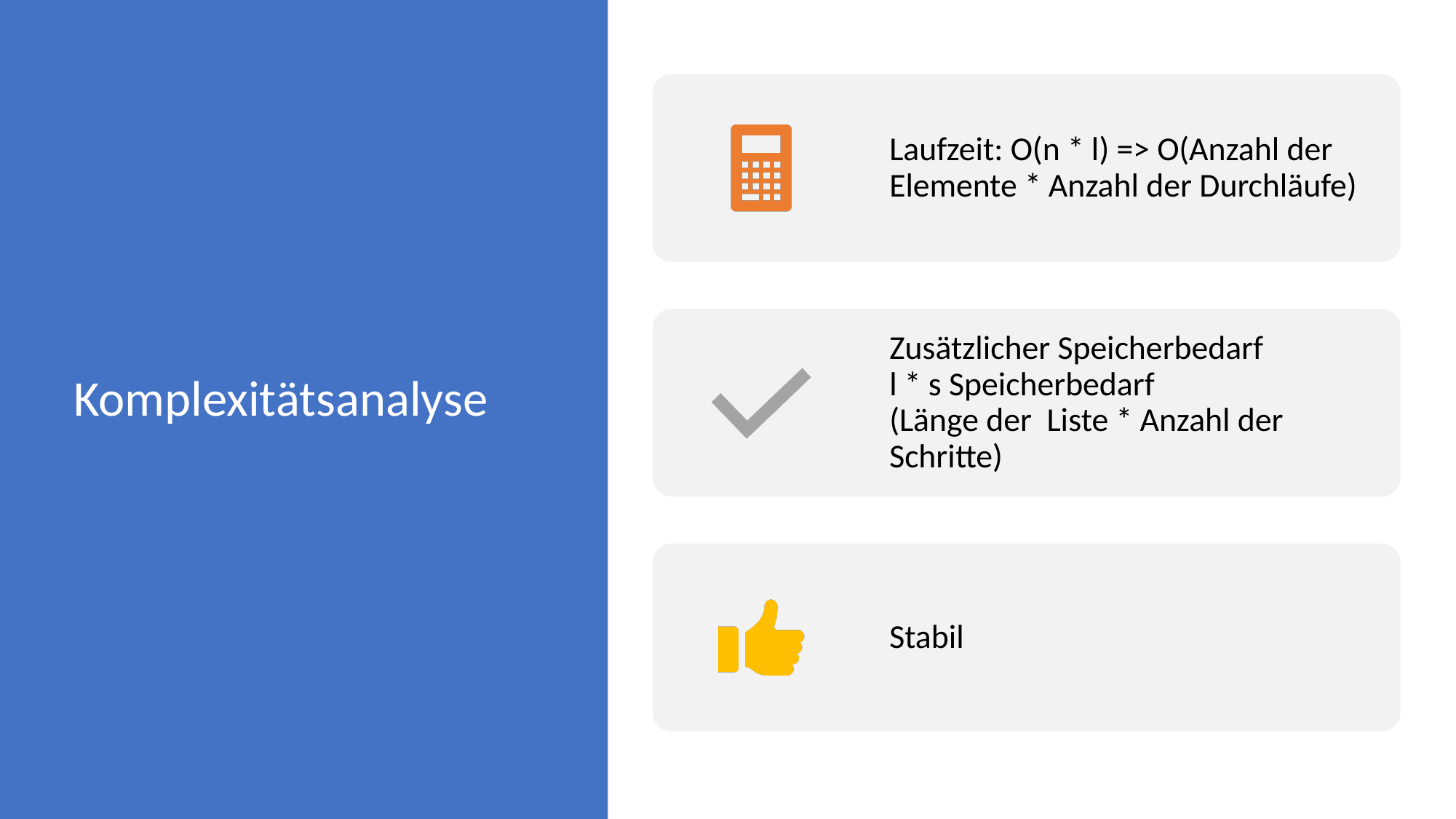

# Komplexitätsanalyse
Laufzeit: O(n * l) => O(Anzahl der Elemente * Anzahl der Durchläufe)
Zusätzlicher Speicherbedarf
l * s Speicherbedarf
(Länge der  Liste * Anzahl der Schritte)
Stabil